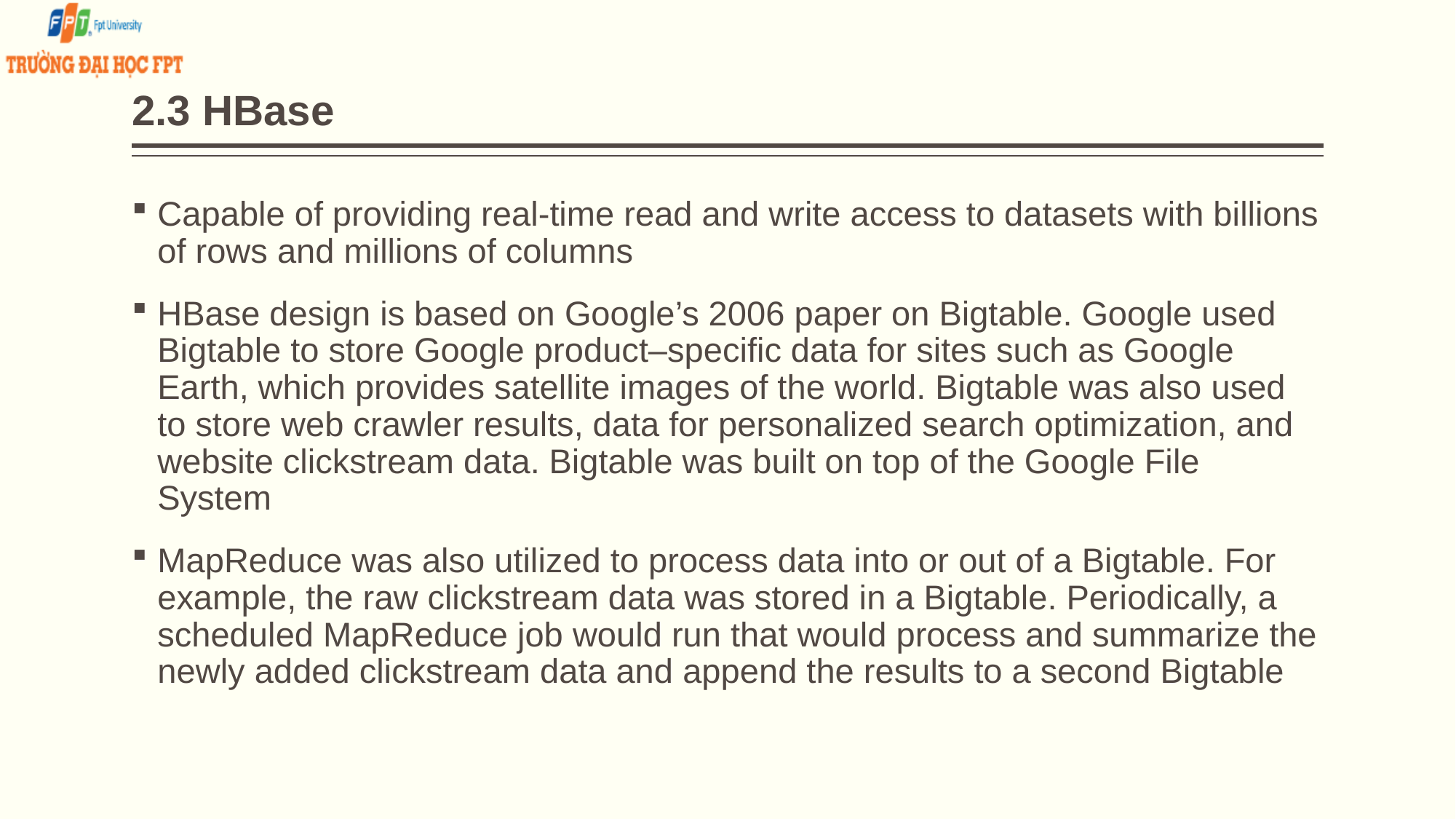

# 2.3 HBase
Capable of providing real-time read and write access to datasets with billions of rows and millions of columns
HBase design is based on Google’s 2006 paper on Bigtable. Google used Bigtable to store Google product–specific data for sites such as Google Earth, which provides satellite images of the world. Bigtable was also used to store web crawler results, data for personalized search optimization, and website clickstream data. Bigtable was built on top of the Google File System
MapReduce was also utilized to process data into or out of a Bigtable. For example, the raw clickstream data was stored in a Bigtable. Periodically, a scheduled MapReduce job would run that would process and summarize the newly added clickstream data and append the results to a second Bigtable